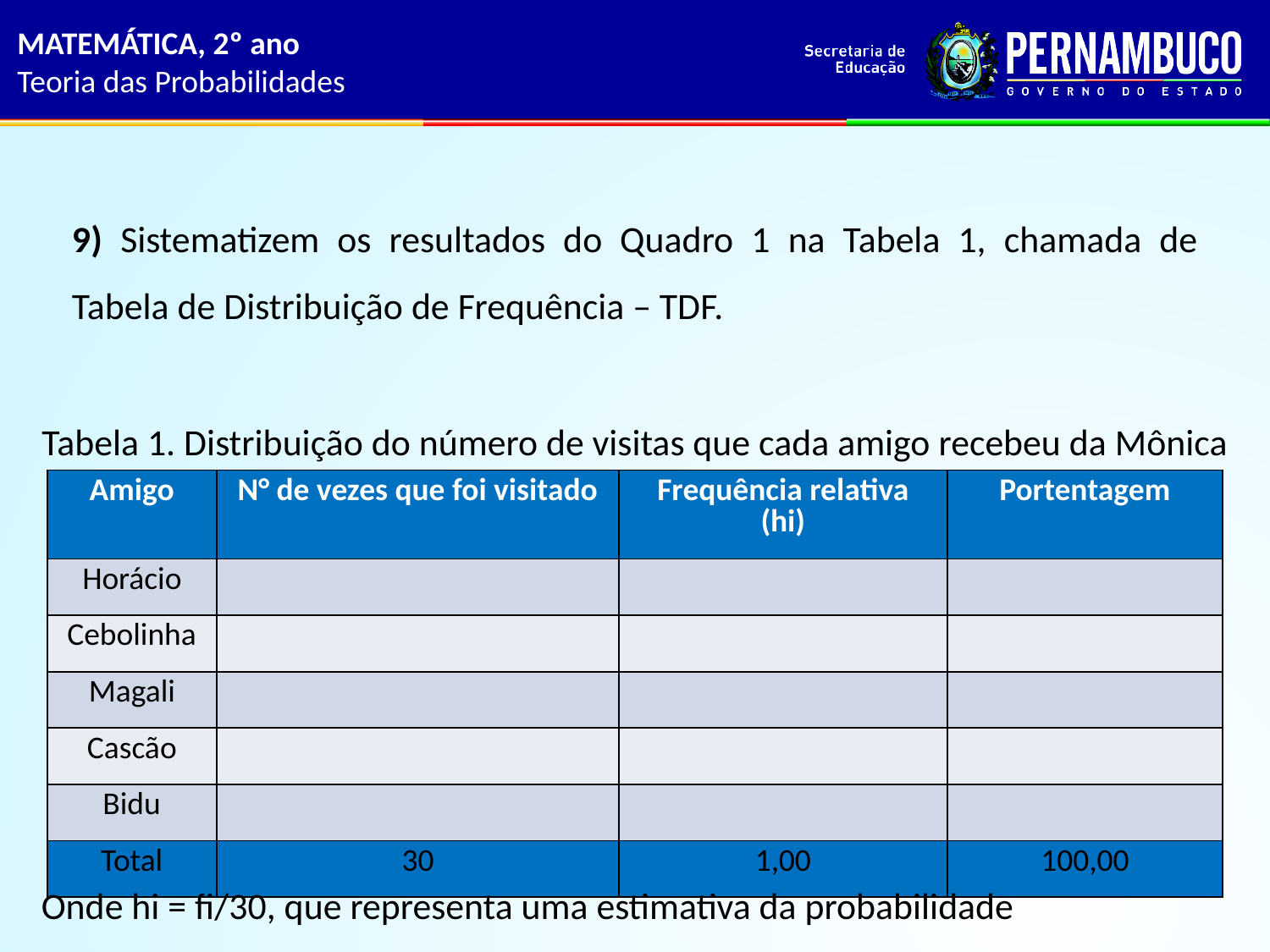

MATEMÁTICA, 2º ano
Teoria das Probabilidades
9) Sistematizem os resultados do Quadro 1 na Tabela 1, chamada de Tabela de Distribuição de Frequência – TDF.
Tabela 1. Distribuição do número de visitas que cada amigo recebeu da Mônica
| Amigo | N° de vezes que foi visitado | Frequência relativa (hi) | Portentagem |
| --- | --- | --- | --- |
| Horácio |  |  |  |
| Cebolinha |  |  |  |
| Magali |  |  |  |
| Cascão |  |  |  |
| Bidu |  |  |  |
| Total | 30 | 1,00 | 100,00 |
Onde hi = fi/30, que representa uma estimativa da probabilidade